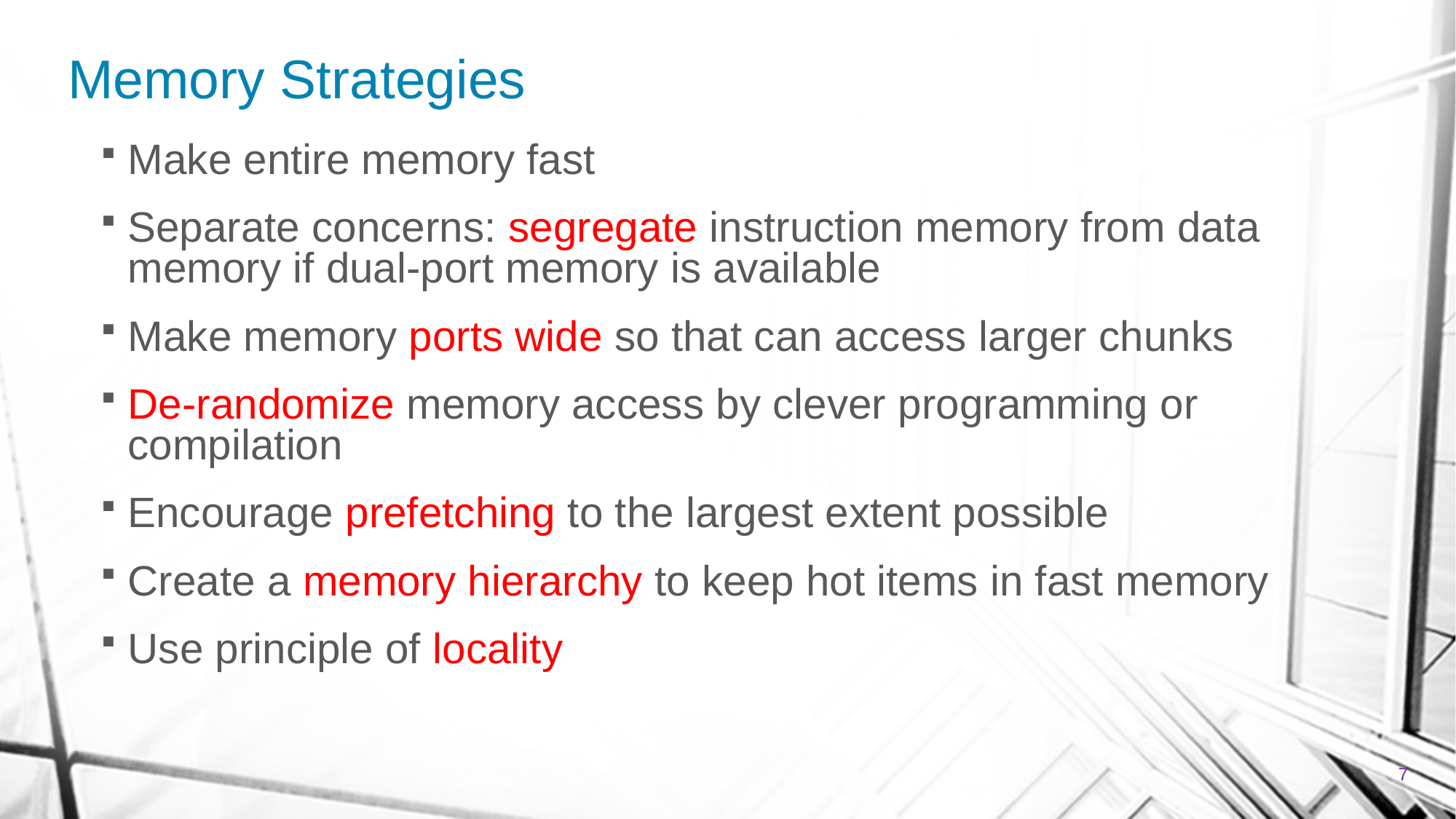

# Memory Strategies
Make entire memory fast
Separate concerns: segregate instruction memory from data memory if dual-port memory is available
Make memory ports wide so that can access larger chunks
De-randomize memory access by clever programming or compilation
Encourage prefetching to the largest extent possible
Create a memory hierarchy to keep hot items in fast memory
Use principle of locality